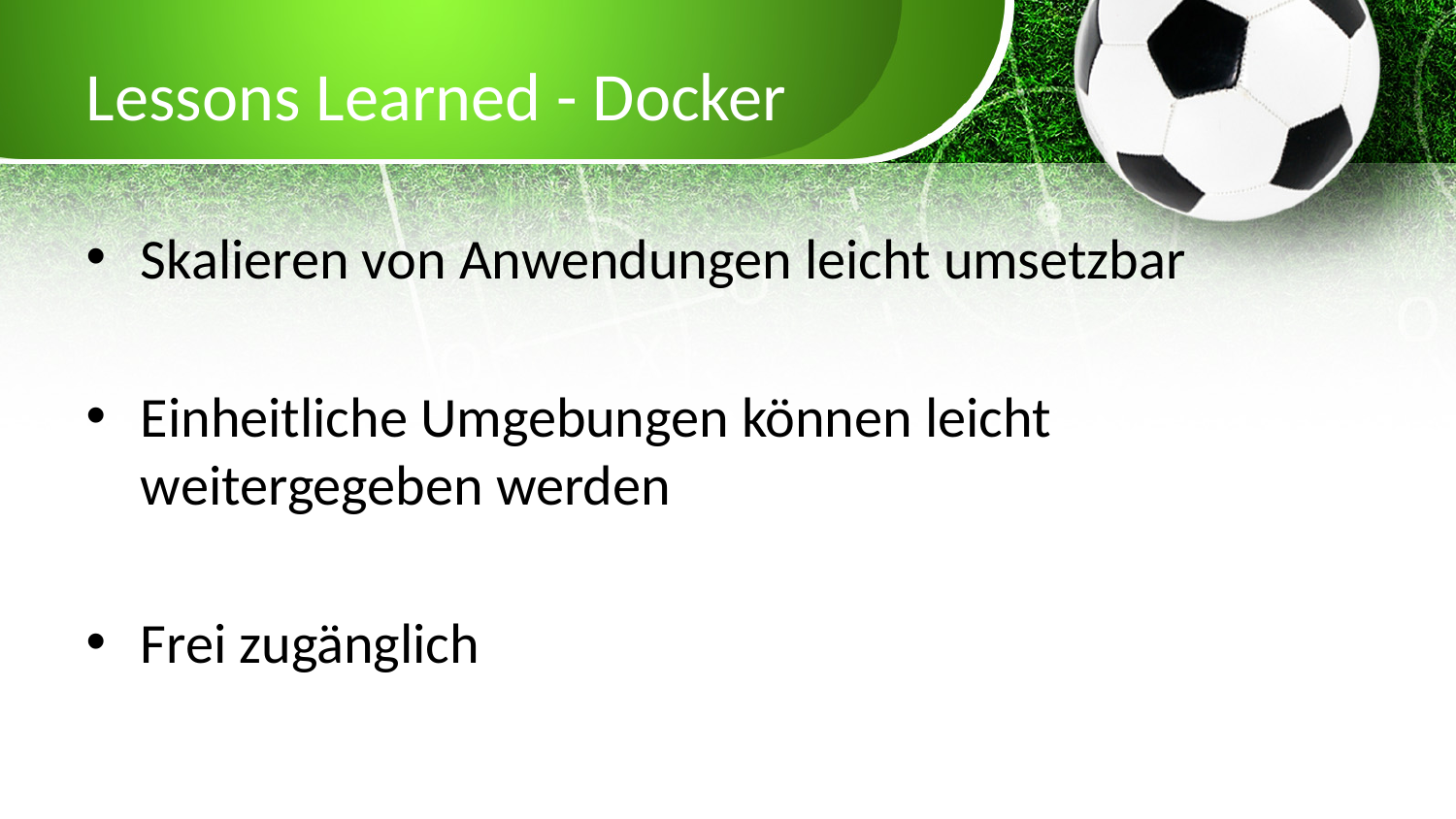

# Lessons Learned - Docker
Skalieren von Anwendungen leicht umsetzbar

Einheitliche Umgebungen können leicht weitergegeben werden

Frei zugänglich